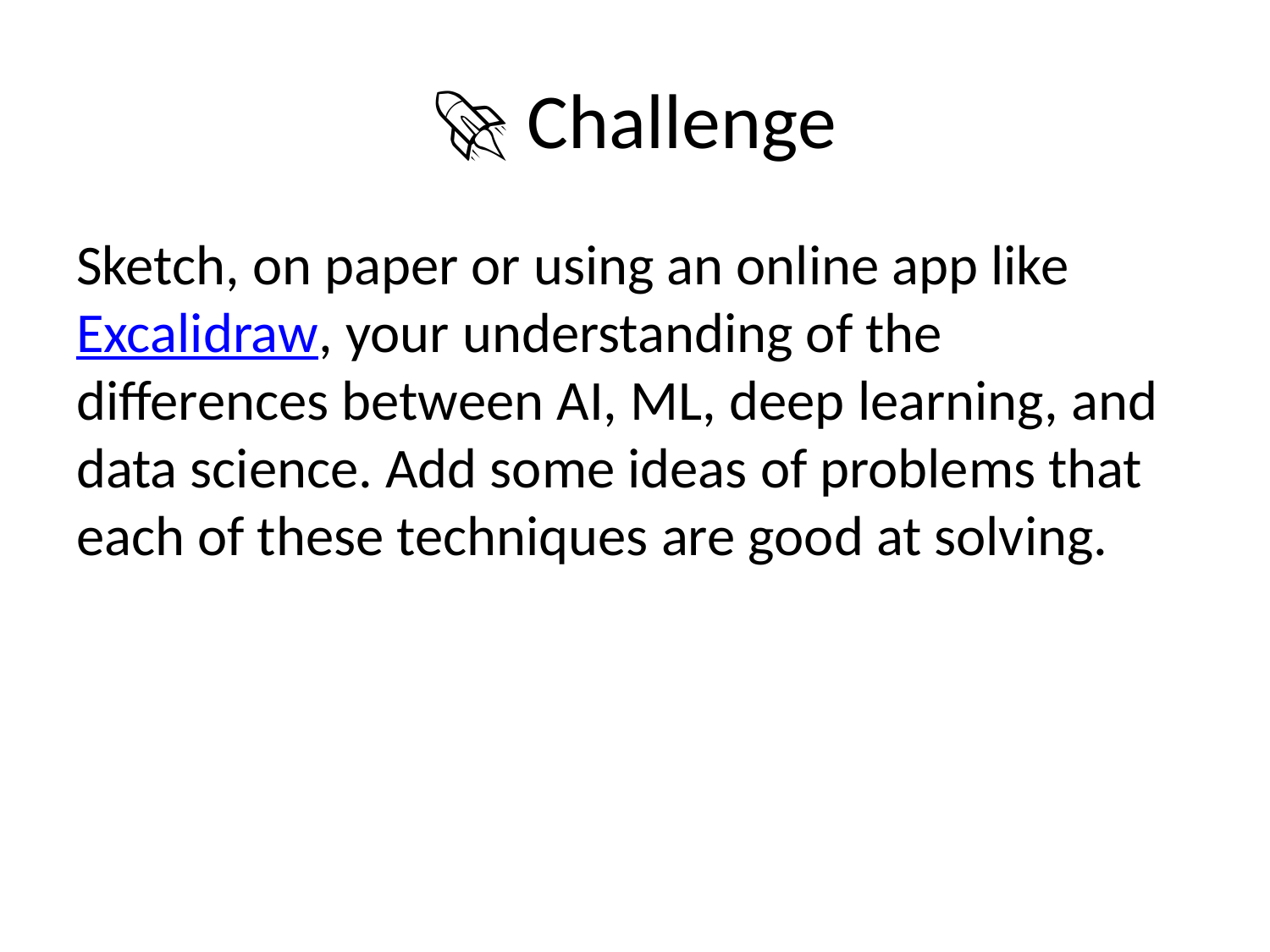

# 🚀 Challenge
Sketch, on paper or using an online app like Excalidraw, your understanding of the differences between AI, ML, deep learning, and data science. Add some ideas of problems that each of these techniques are good at solving.